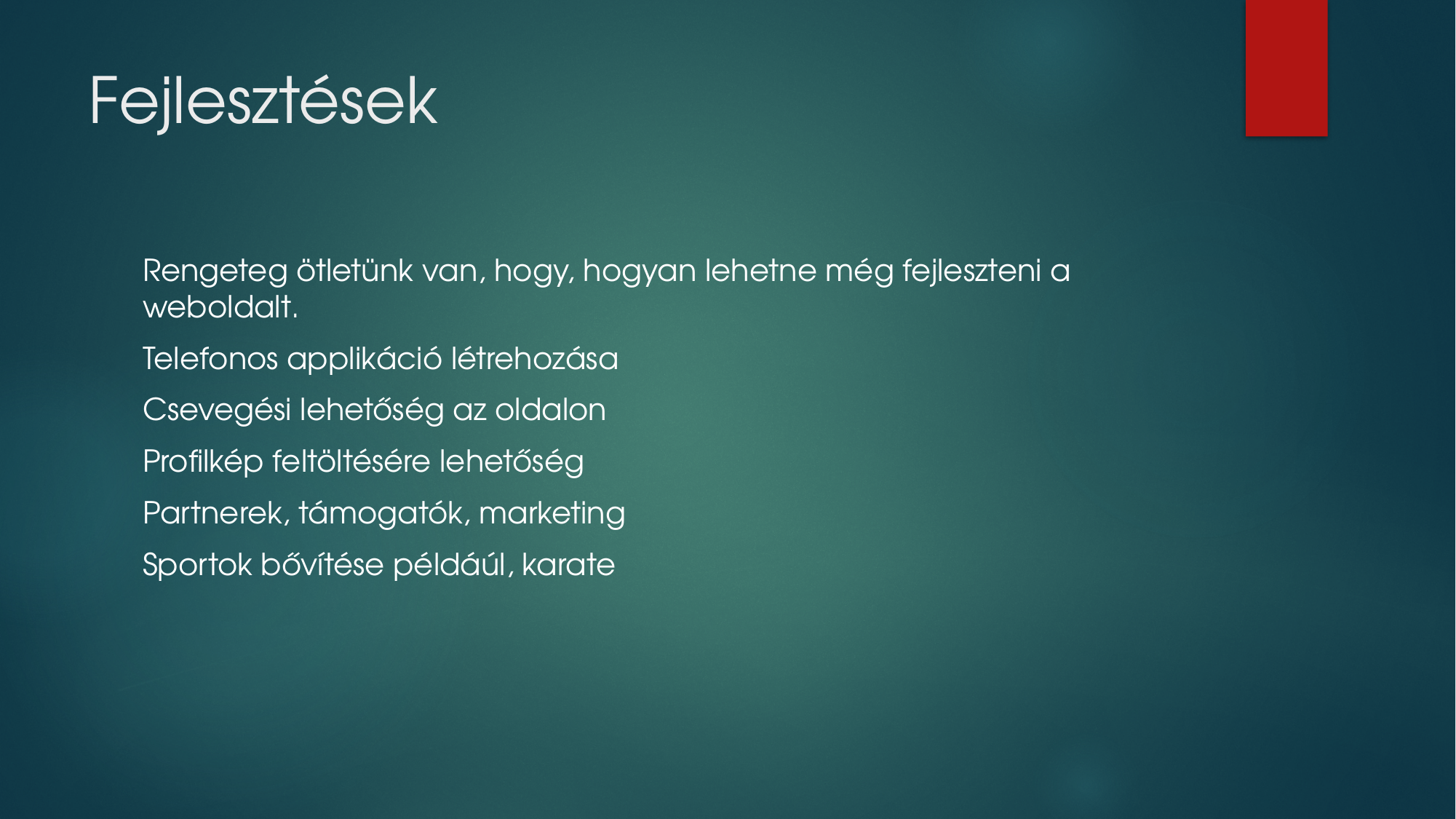

# Fejlesztések
Rengeteg ötletünk van, hogy, hogyan lehetne még fejleszteni a weboldalt.
Telefonos applikáció létrehozása
Csevegési lehetőség az oldalon
Profilkép feltöltésére lehetőség
Partnerek, támogatók, marketing
Sportok bővítése példáúl, karate